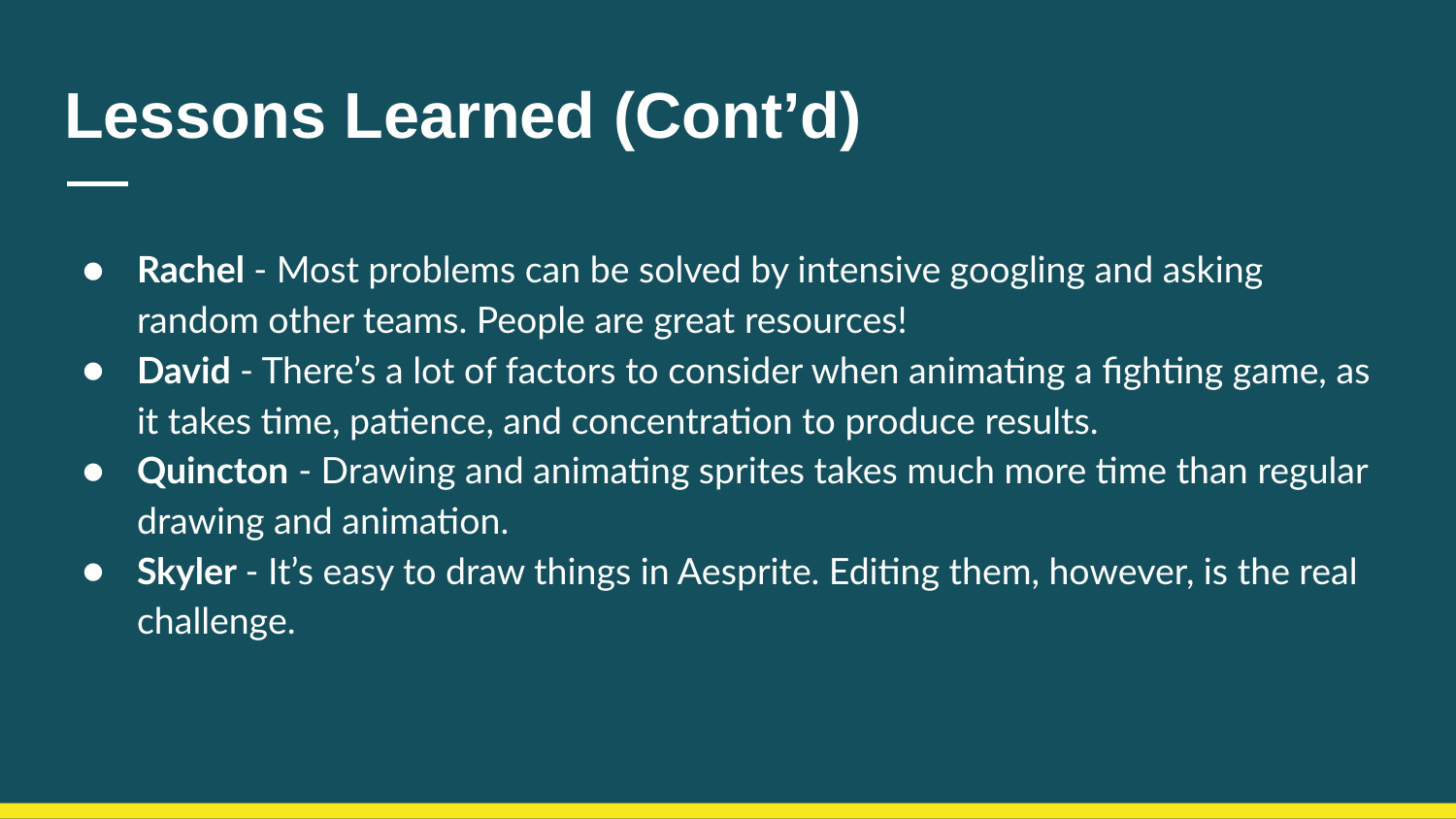

# Lessons Learned (Cont’d)
Rachel - Most problems can be solved by intensive googling and asking random other teams. People are great resources!
David - There’s a lot of factors to consider when animating a fighting game, as it takes time, patience, and concentration to produce results.
Quincton - Drawing and animating sprites takes much more time than regular drawing and animation.
Skyler - It’s easy to draw things in Aesprite. Editing them, however, is the real challenge.